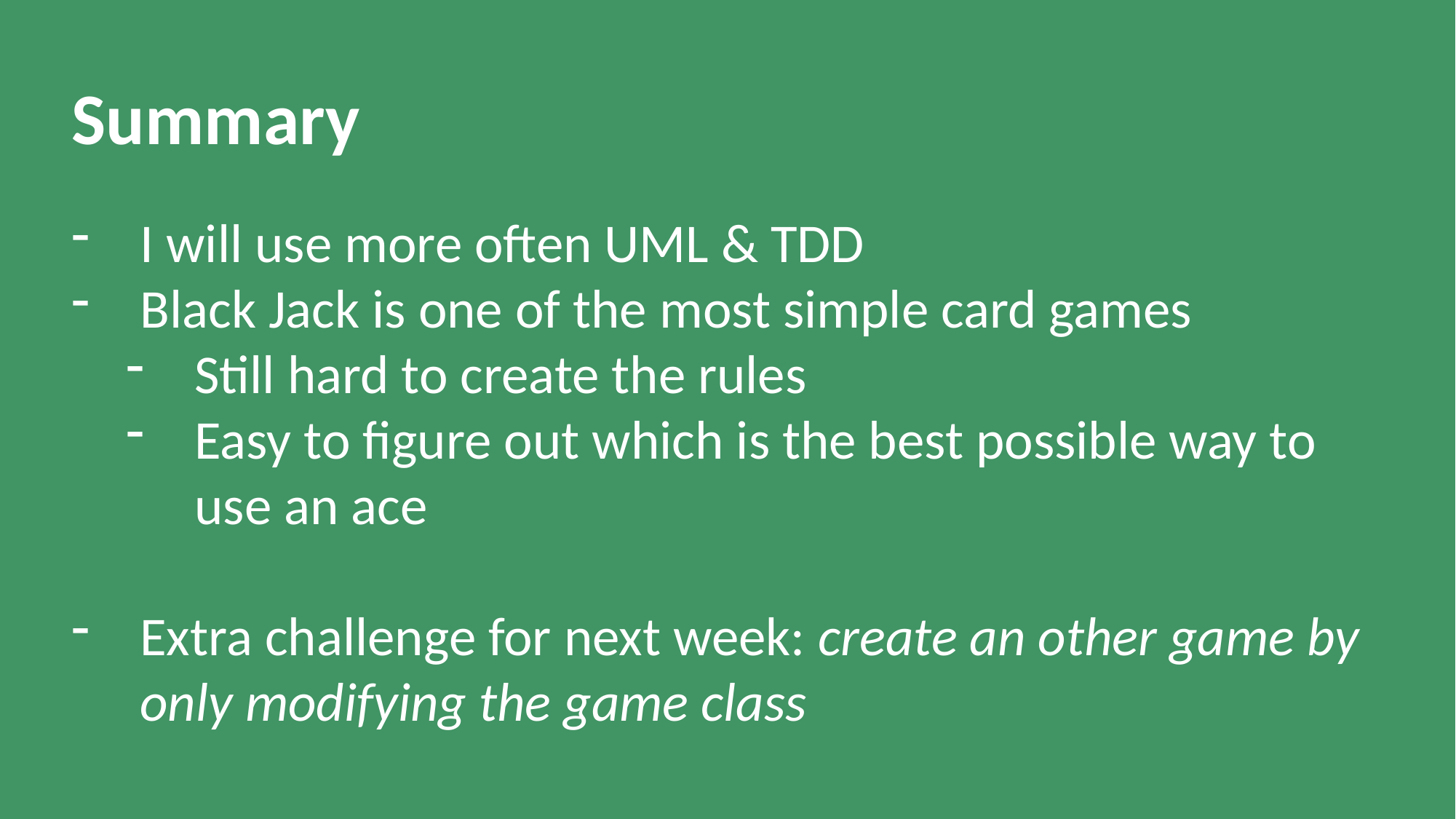

Summary
I will use more often UML & TDD
Black Jack is one of the most simple card games
Still hard to create the rules
Easy to figure out which is the best possible way to use an ace

Extra challenge for next week: create an other game by only modifying the game class